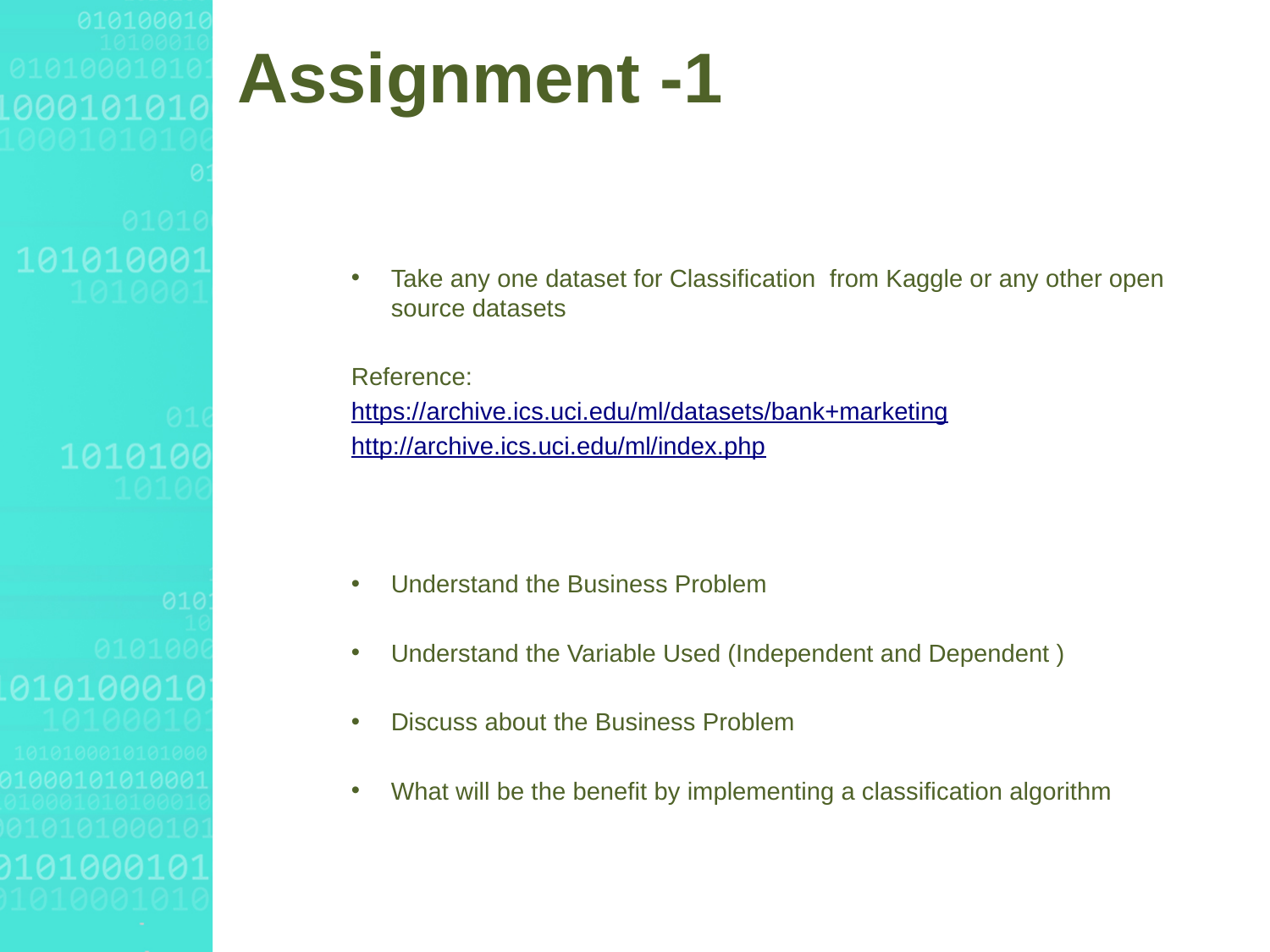

# Assignment -1
Take any one dataset for Classification  from Kaggle or any other open source datasets

Reference:
https://archive.ics.uci.edu/ml/datasets/bank+marketing
http://archive.ics.uci.edu/ml/index.php

Understand the Business Problem

Understand the Variable Used (Independent and Dependent )

Discuss about the Business Problem

What will be the benefit by implementing a classification algorithm